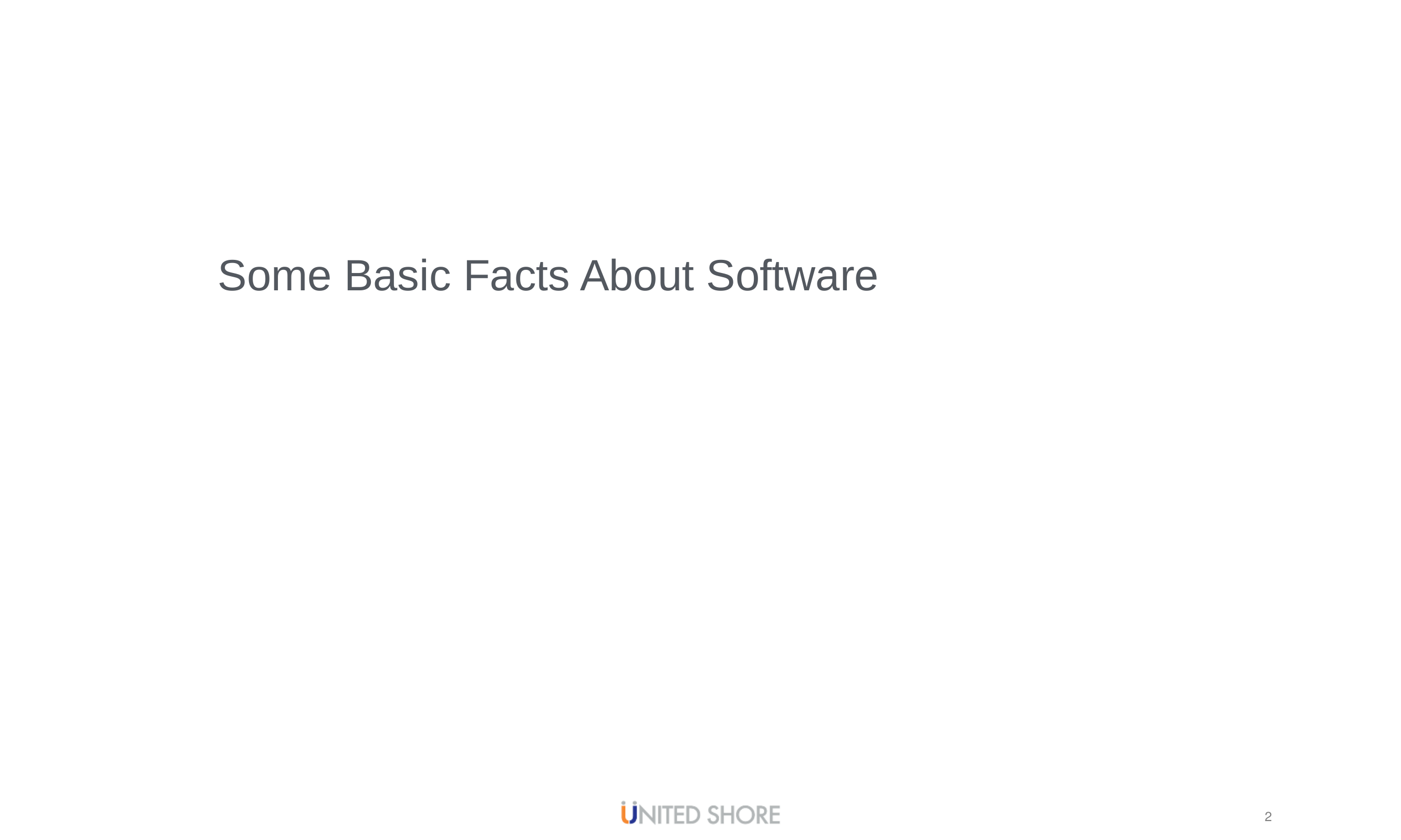

#
Some Basic Facts About Software
2